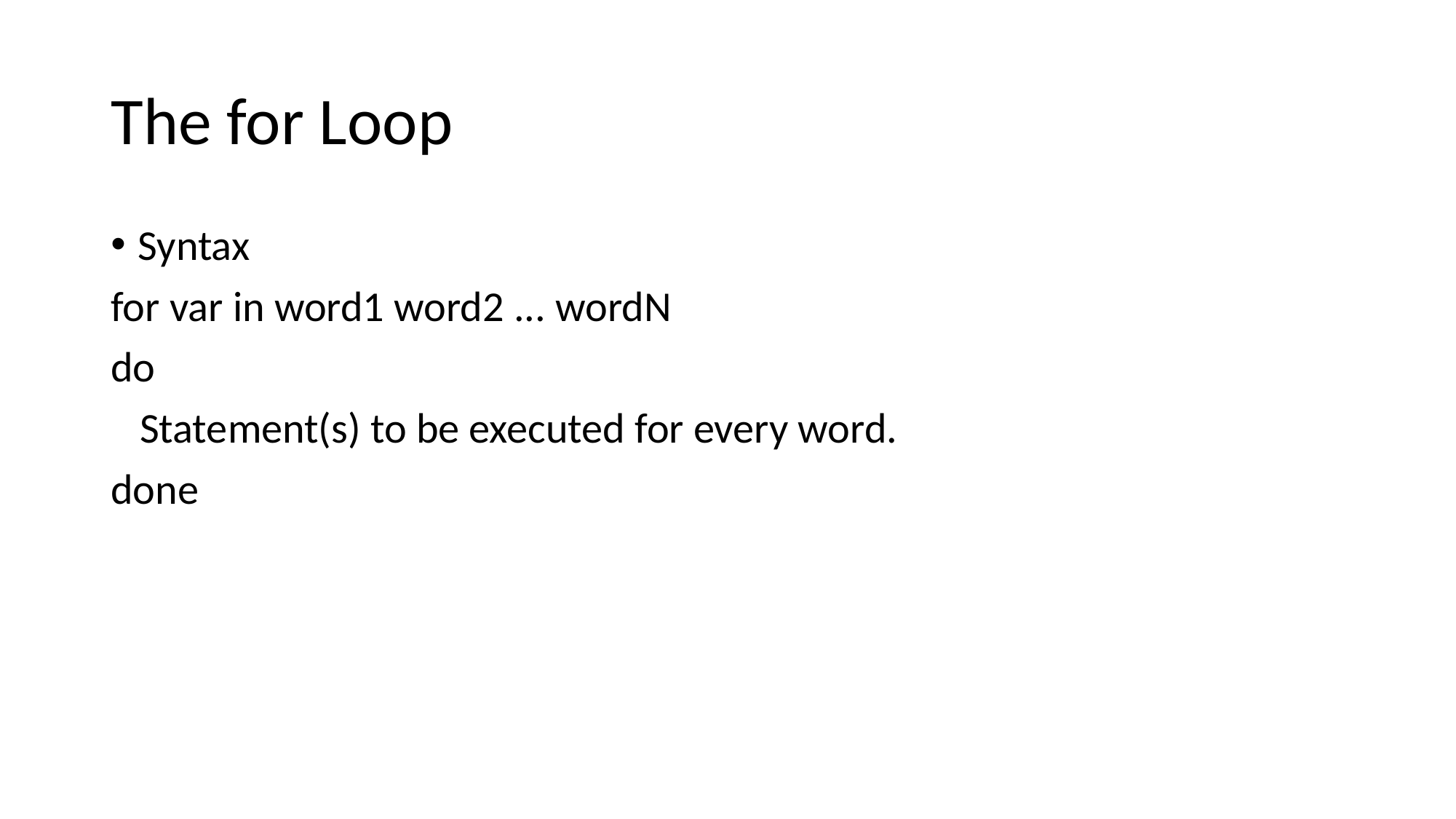

# The for Loop
Syntax
for var in word1 word2 ... wordN
do
   Statement(s) to be executed for every word.
done